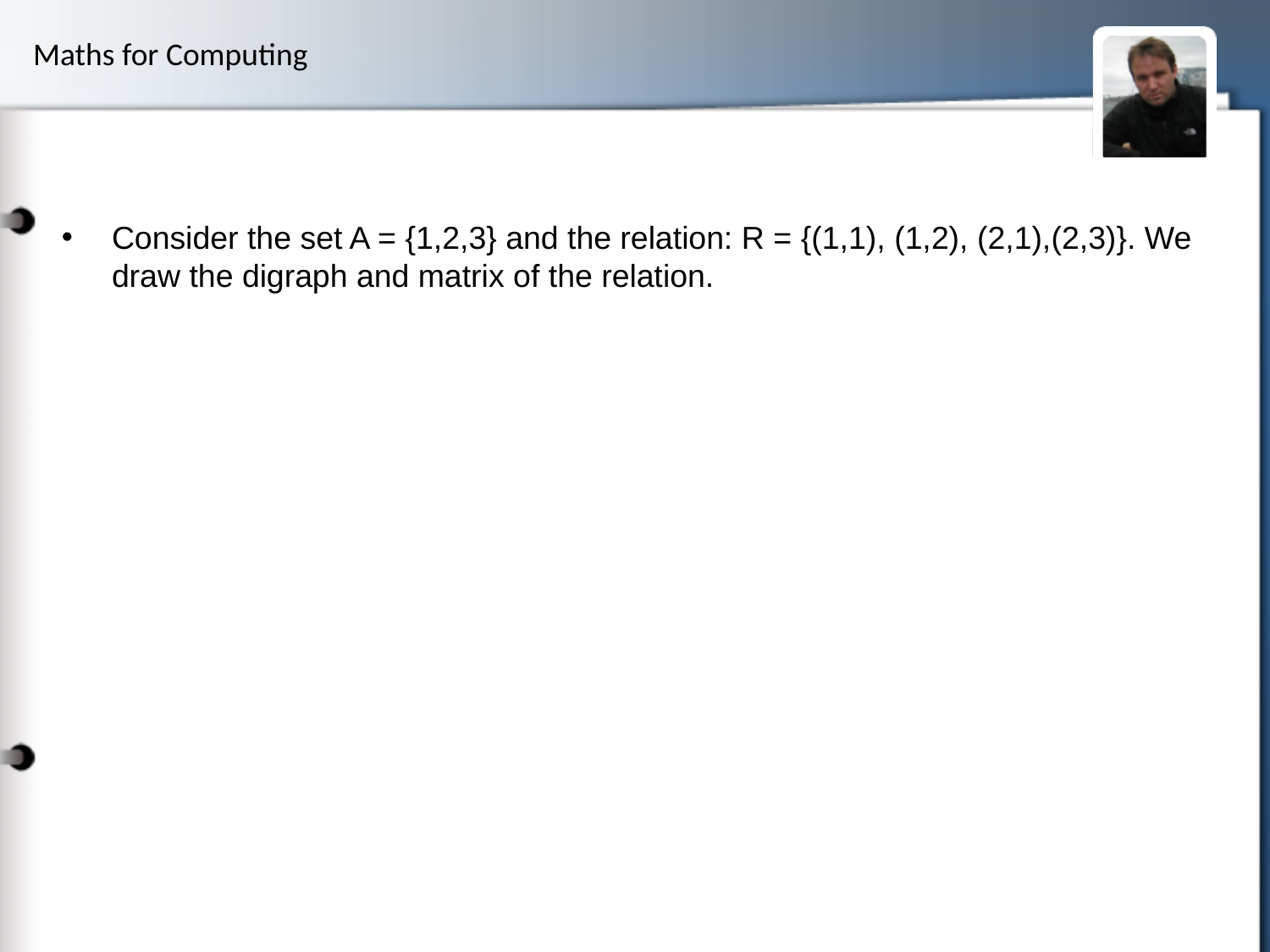

#
Consider the set A = {1,2,3} and the relation: R = {(1,1), (1,2), (2,1),(2,3)}. We draw the digraph and matrix of the relation.